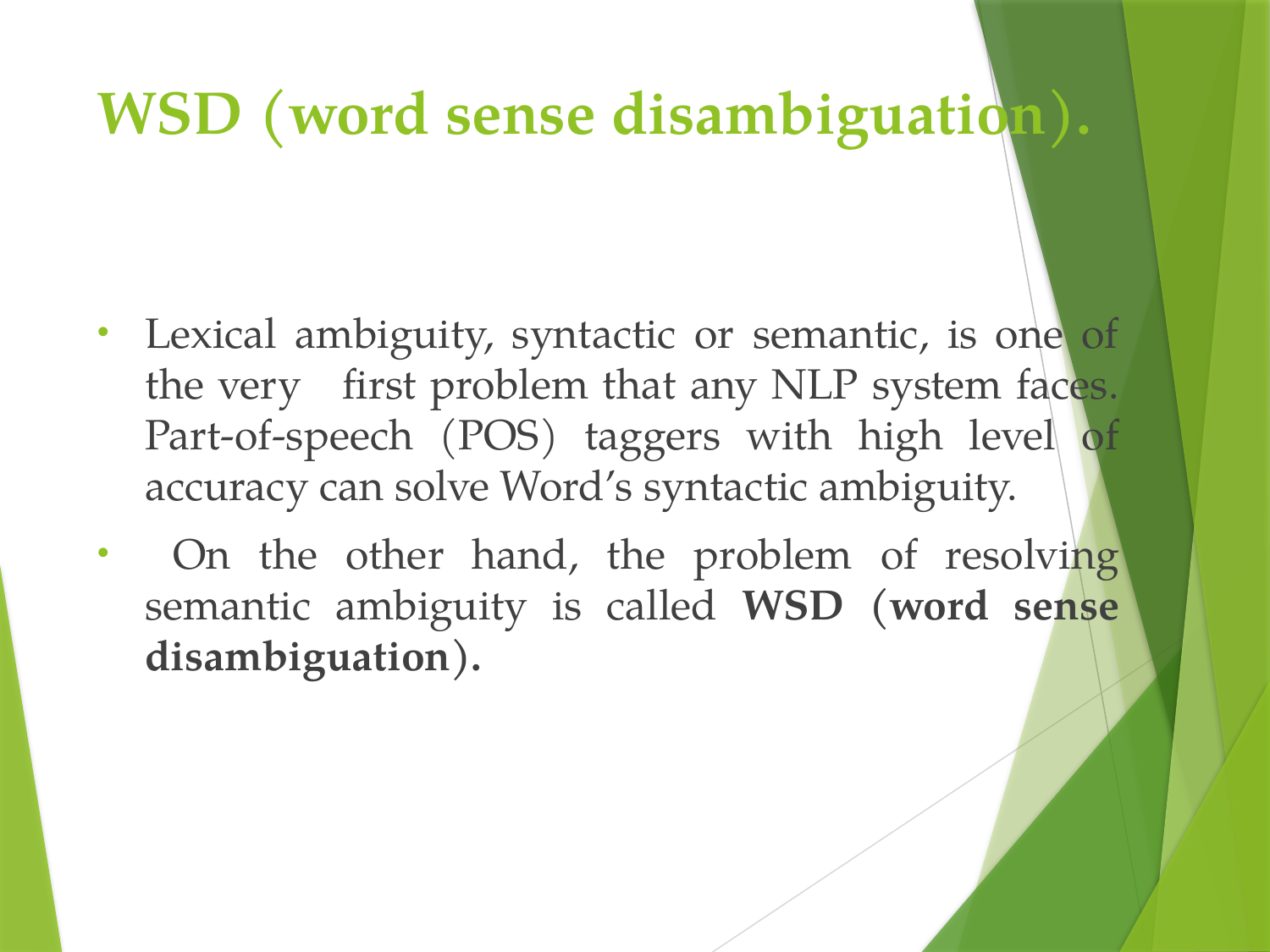

# WSD (word sense disambiguation).
Lexical ambiguity, syntactic or semantic, is one of the very   first problem that any NLP system faces. Part-of-speech (POS) taggers with high level of accuracy can solve Word’s syntactic ambiguity.
 On the other hand, the problem of resolving semantic ambiguity is called WSD (word sense disambiguation).